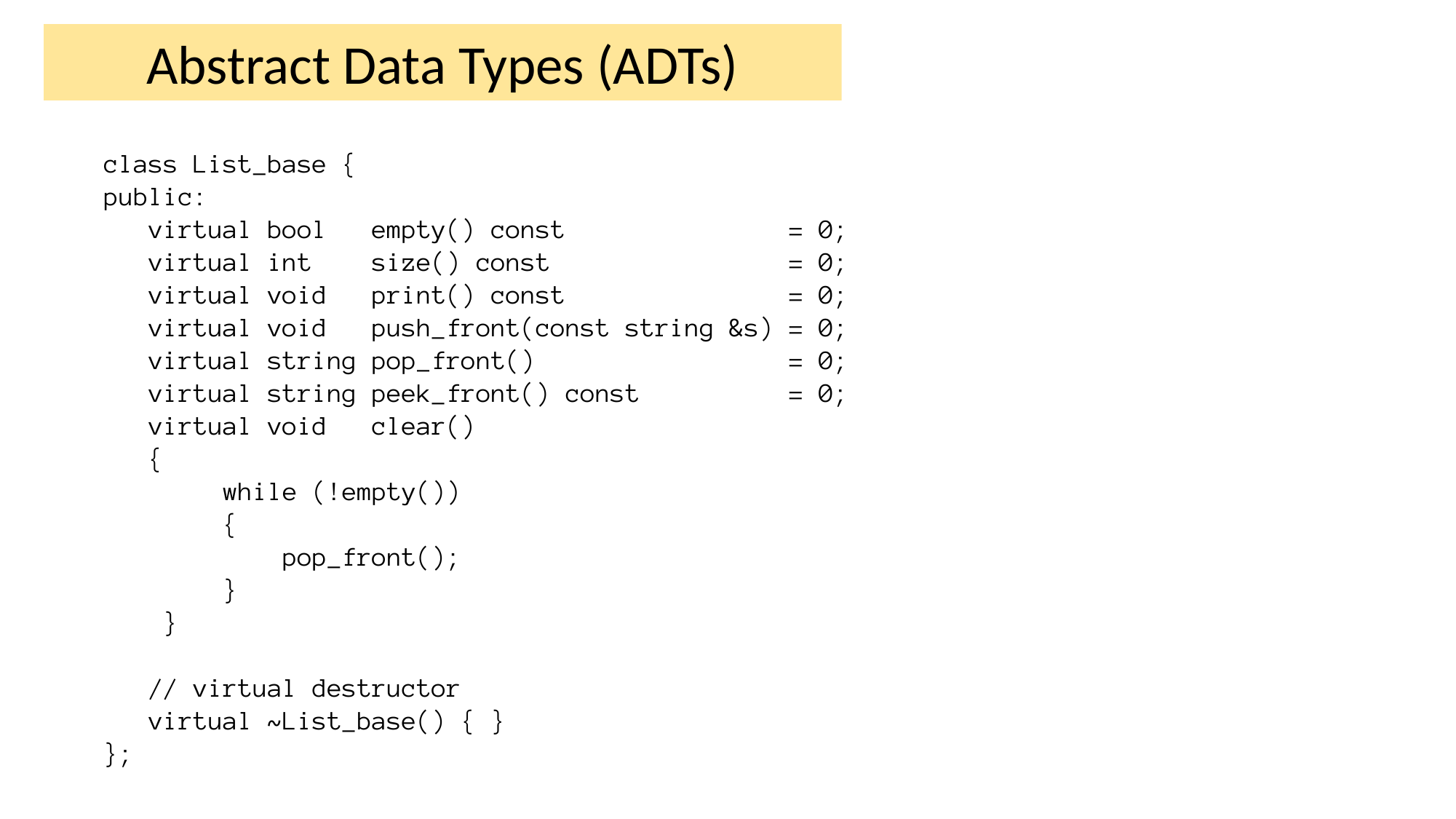

Abstract Data Types (ADTs)
class List_base {
public:
   virtual bool   empty() const               = 0;
   virtual int    size() const                = 0;
   virtual void   print() const               = 0;
   virtual void   push_front(const string &s) = 0;
   virtual string pop_front()                 = 0;
   virtual string peek_front() const          = 0;
   virtual void   clear()
   {
        while (!empty())
        {
            pop_front();
        }
    }

   // virtual destructor
   virtual ~List_base() { }
};